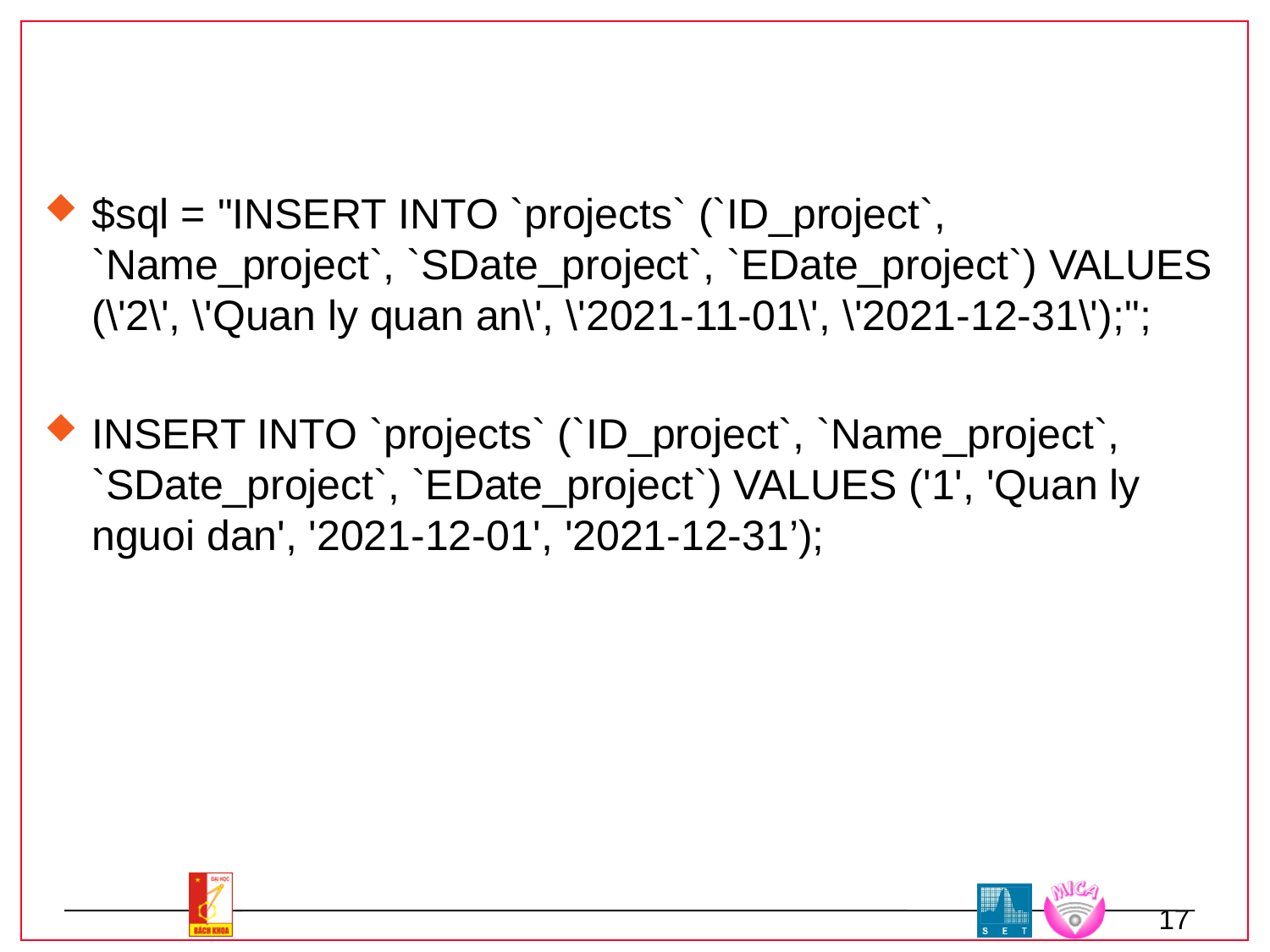

#
$sql = "INSERT INTO `projects` (`ID_project`, `Name_project`, `SDate_project`, `EDate_project`) VALUES (\'2\', \'Quan ly quan an\', \'2021-11-01\', \'2021-12-31\');";

INSERT INTO `projects` (`ID_project`, `Name_project`, `SDate_project`, `EDate_project`) VALUES ('1', 'Quan ly nguoi dan', '2021-12-01', '2021-12-31’);